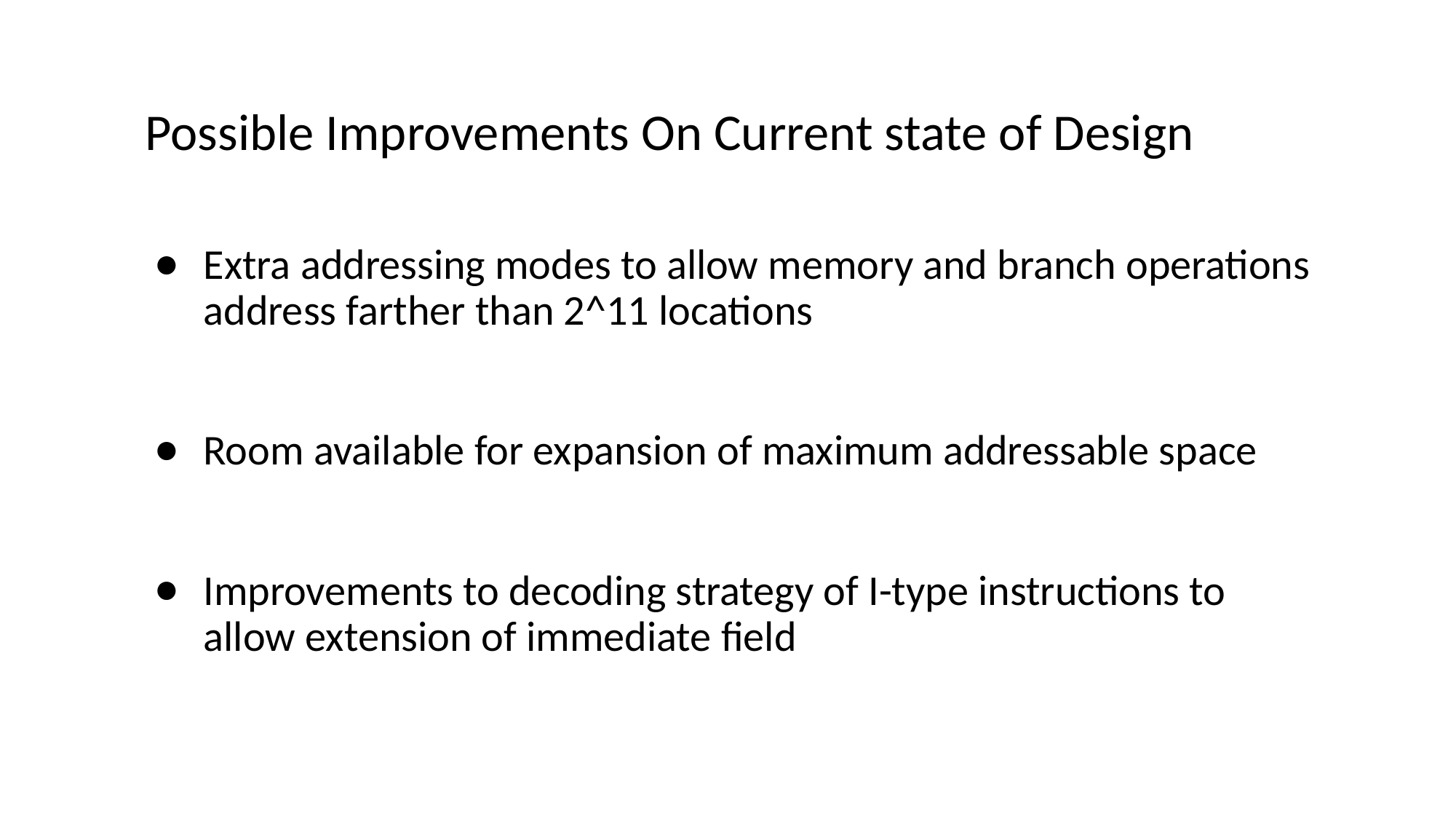

# Possible Improvements On Current state of Design
Extra addressing modes to allow memory and branch operations address farther than 2^11 locations

Room available for expansion of maximum addressable space

Improvements to decoding strategy of I-type instructions to allow extension of immediate field